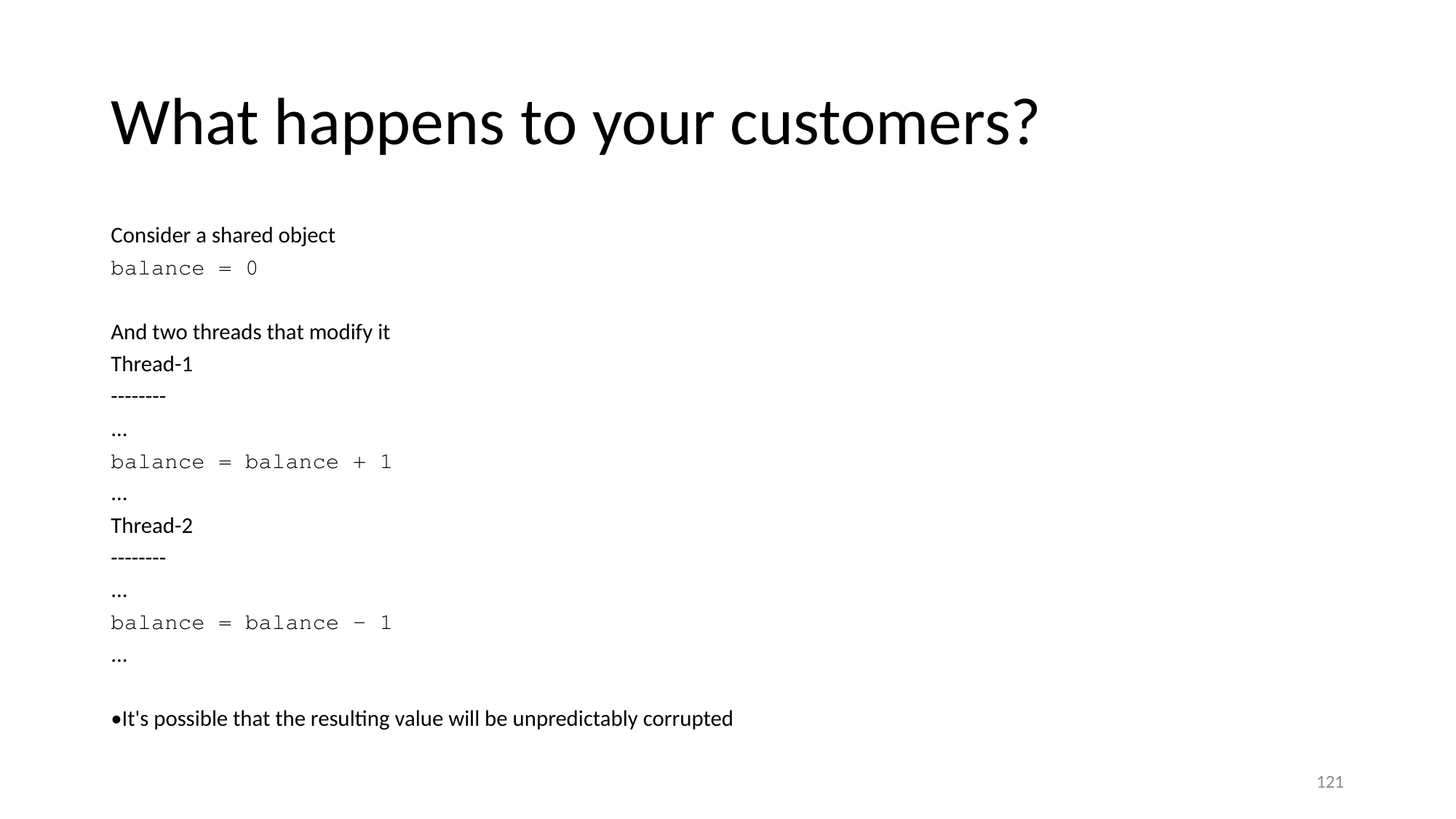

# What happens to your customers?
Consider a shared object
balance = 0

And two threads that modify it
Thread-1
--------
...
balance = balance + 1
...
Thread-2
--------
...
balance = balance - 1
...

•It's possible that the resulting value will be unpredictably corrupted

121